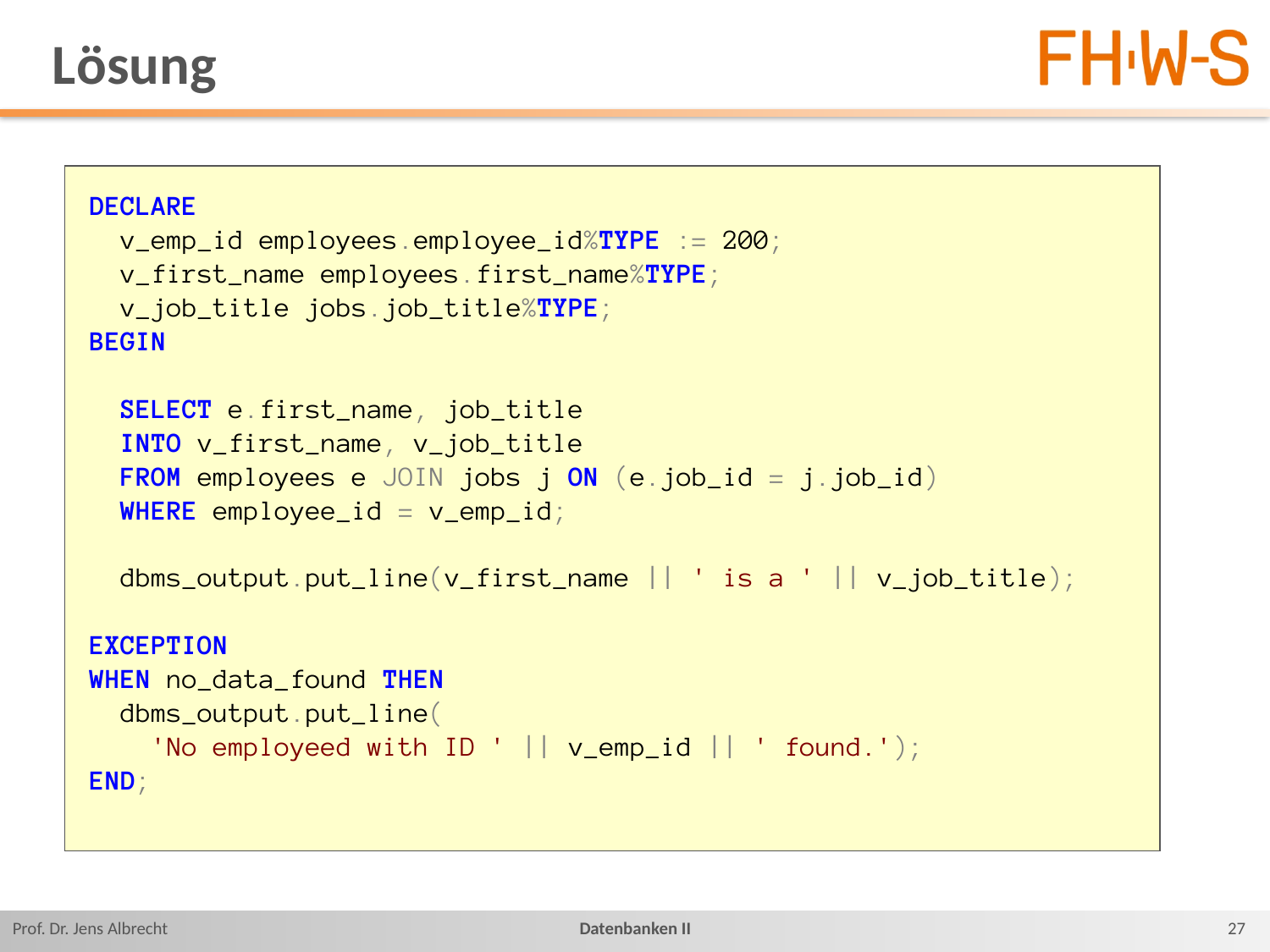

# Lösung
DECLARE
  v_emp_id employees.employee_id%TYPE := 200;
  v_first_name employees.first_name%TYPE;
  v_job_title jobs.job_title%TYPE;
BEGIN

  SELECT e.first_name, job_title
  INTO v_first_name, v_job_title
  FROM employees e JOIN jobs j ON (e.job_id = j.job_id)
  WHERE employee_id = v_emp_id;

  dbms_output.put_line(v_first_name || ' is a ' || v_job_title);

EXCEPTION
WHEN no_data_found THEN
  dbms_output.put_line(
    'No employeed with ID ' || v_emp_id || ' found.');
END;